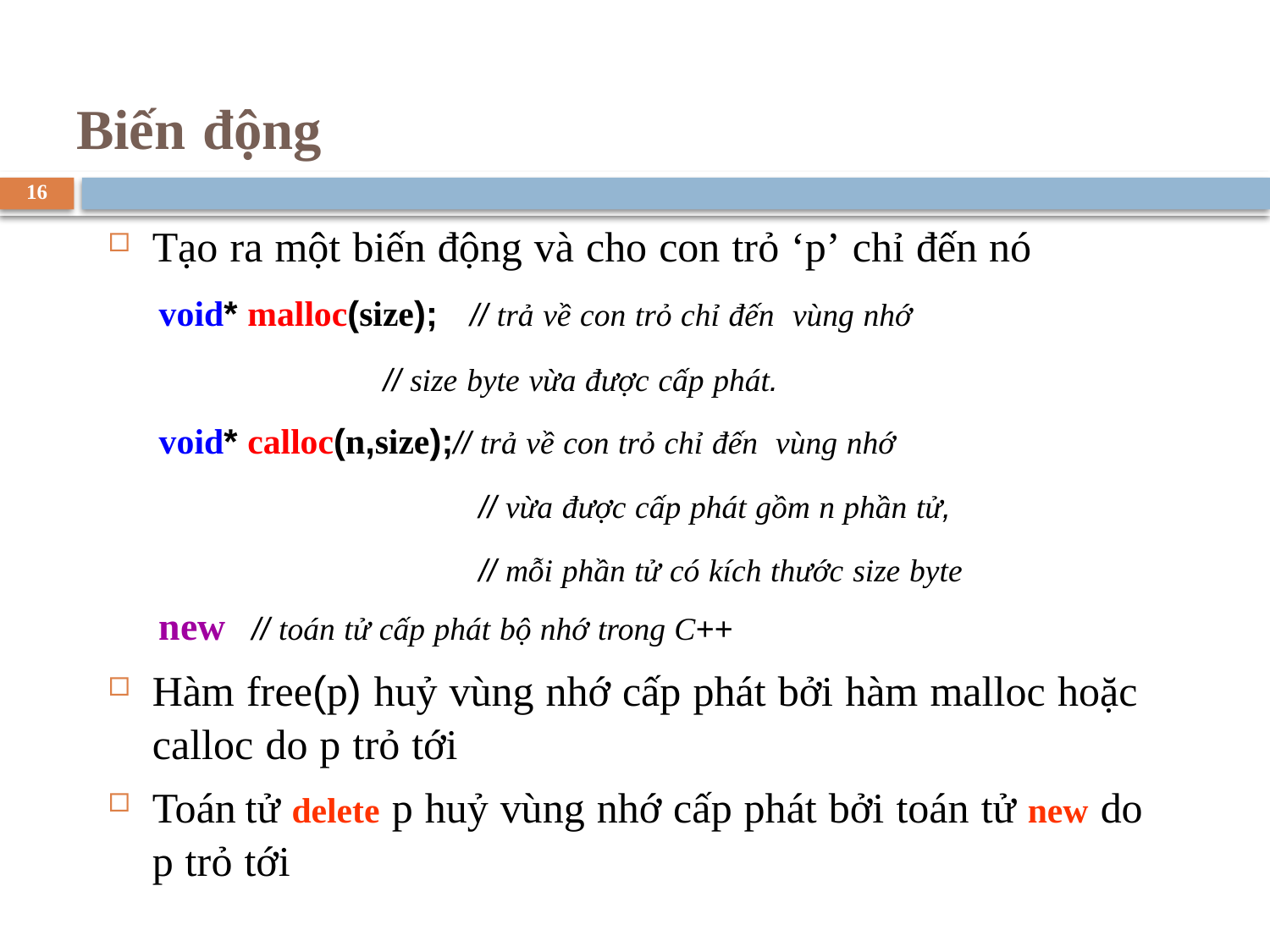

# Biến động
16
Tạo ra một biến động và cho con trỏ ‘p’ chỉ đến nó
void* malloc(size);   // trả về con trỏ chỉ đến  vùng nhớ
	                     // size byte vừa được cấp phát.
void* calloc(n,size);// trả về con trỏ chỉ đến  vùng nhớ
                                    // vừa được cấp phát gồm n phần tử,
                                    // mỗi phần tử có kích thước size byte
new  // toán tử cấp phát bộ nhớ trong C++
Hàm free(p) huỷ vùng nhớ cấp phát bởi hàm malloc hoặc calloc do p trỏ tới
Toán tử delete p huỷ vùng nhớ cấp phát bởi toán tử new do p trỏ tới